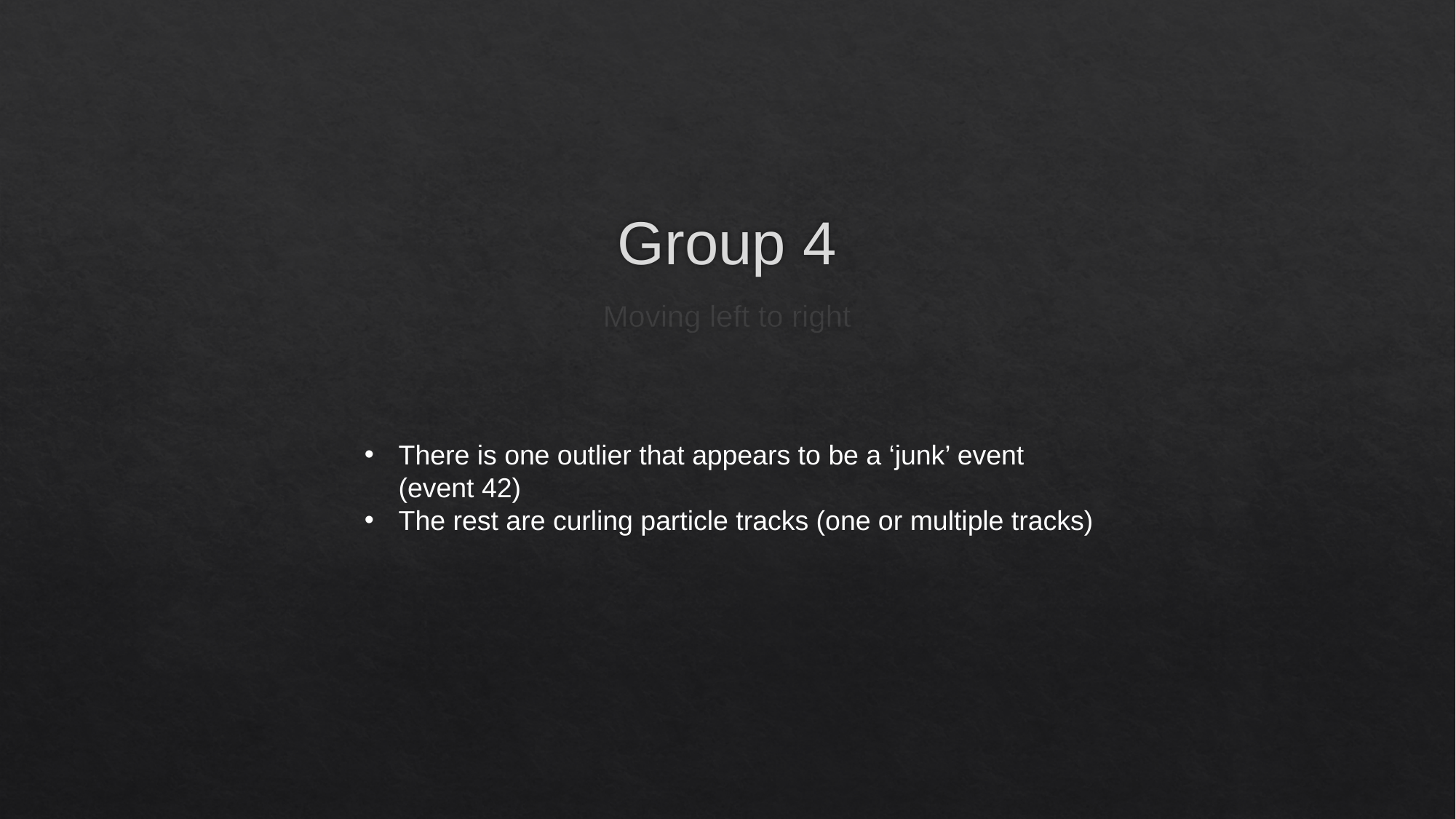

# Group 4
Moving left to right
There is one outlier that appears to be a ‘junk’ event (event 42)
The rest are curling particle tracks (one or multiple tracks)